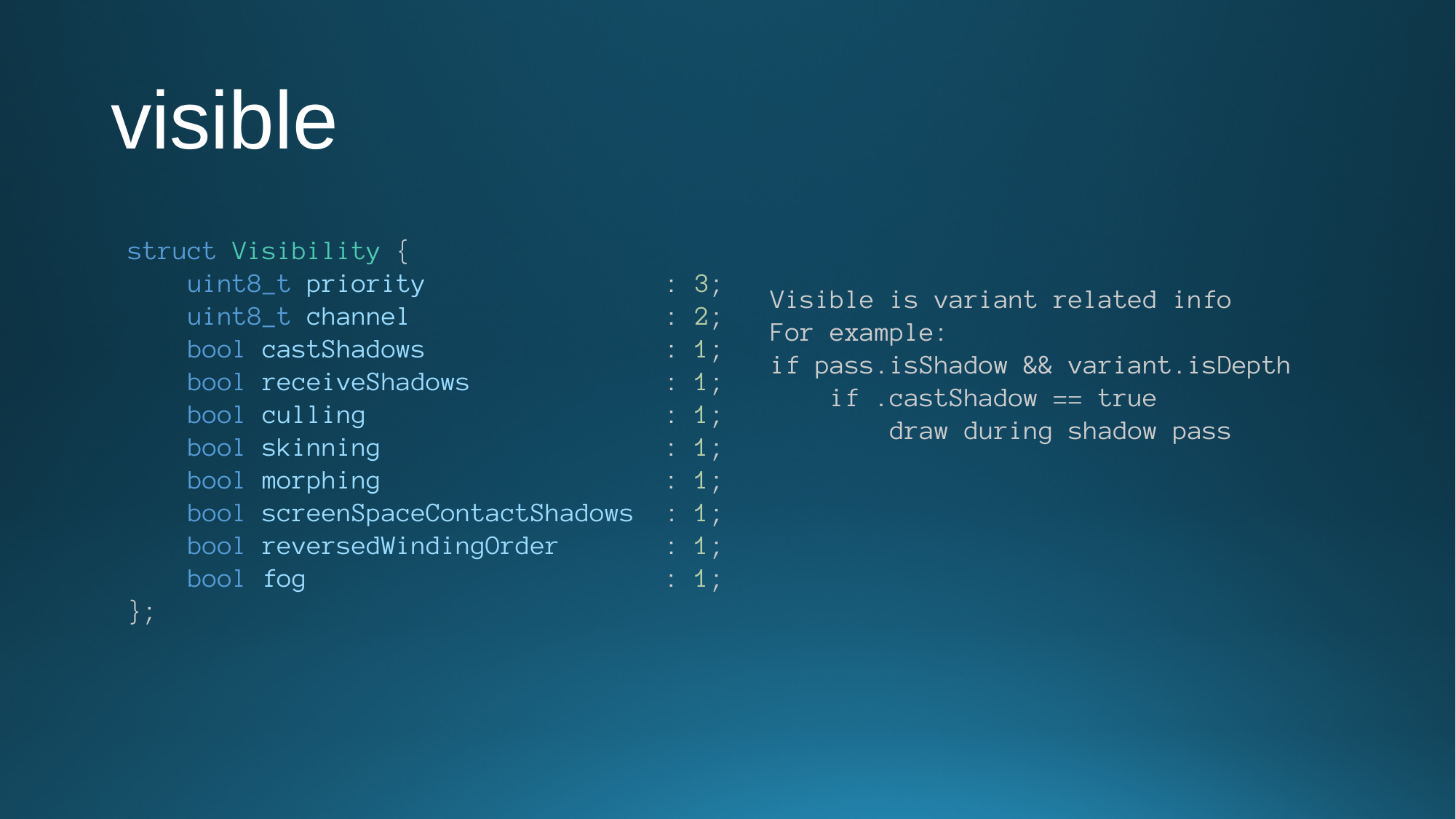

# visible
struct Visibility {
    uint8_t priority                : 3;
    uint8_t channel                 : 2;
    bool castShadows                : 1;
    bool receiveShadows             : 1;
    bool culling                    : 1;
    bool skinning                   : 1;
    bool morphing                   : 1;
    bool screenSpaceContactShadows  : 1;
    bool reversedWindingOrder       : 1;
    bool fog                        : 1;
};
Visible is variant related info
For example:
if pass.isShadow && variant.isDepth
    if .castShadow == true
        draw during shadow pass